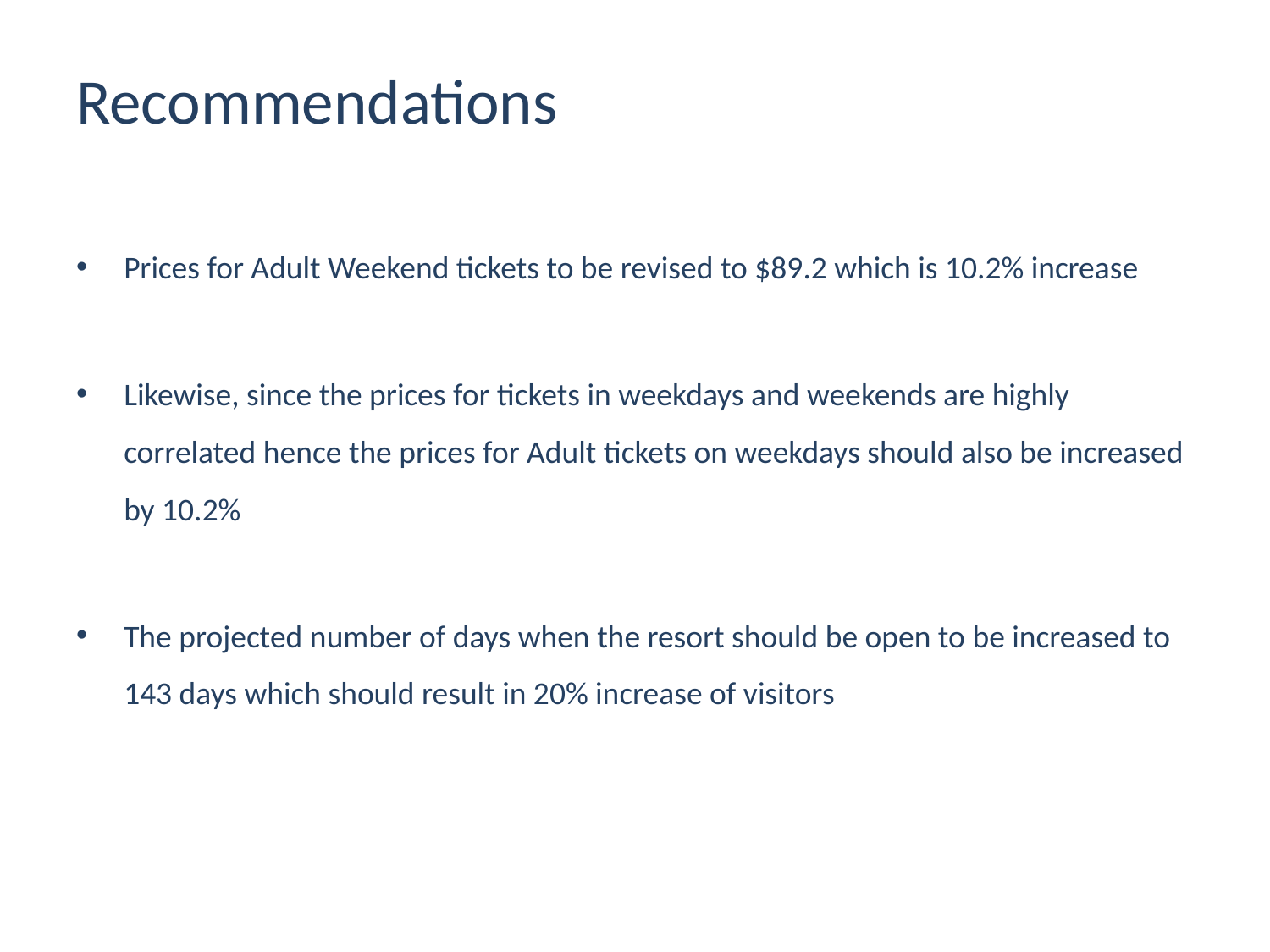

# Recommendations
Prices for Adult Weekend tickets to be revised to $89.2 which is 10.2% increase

Likewise, since the prices for tickets in weekdays and weekends are highly correlated hence the prices for Adult tickets on weekdays should also be increased by 10.2%

The projected number of days when the resort should be open to be increased to 143 days which should result in 20% increase of visitors